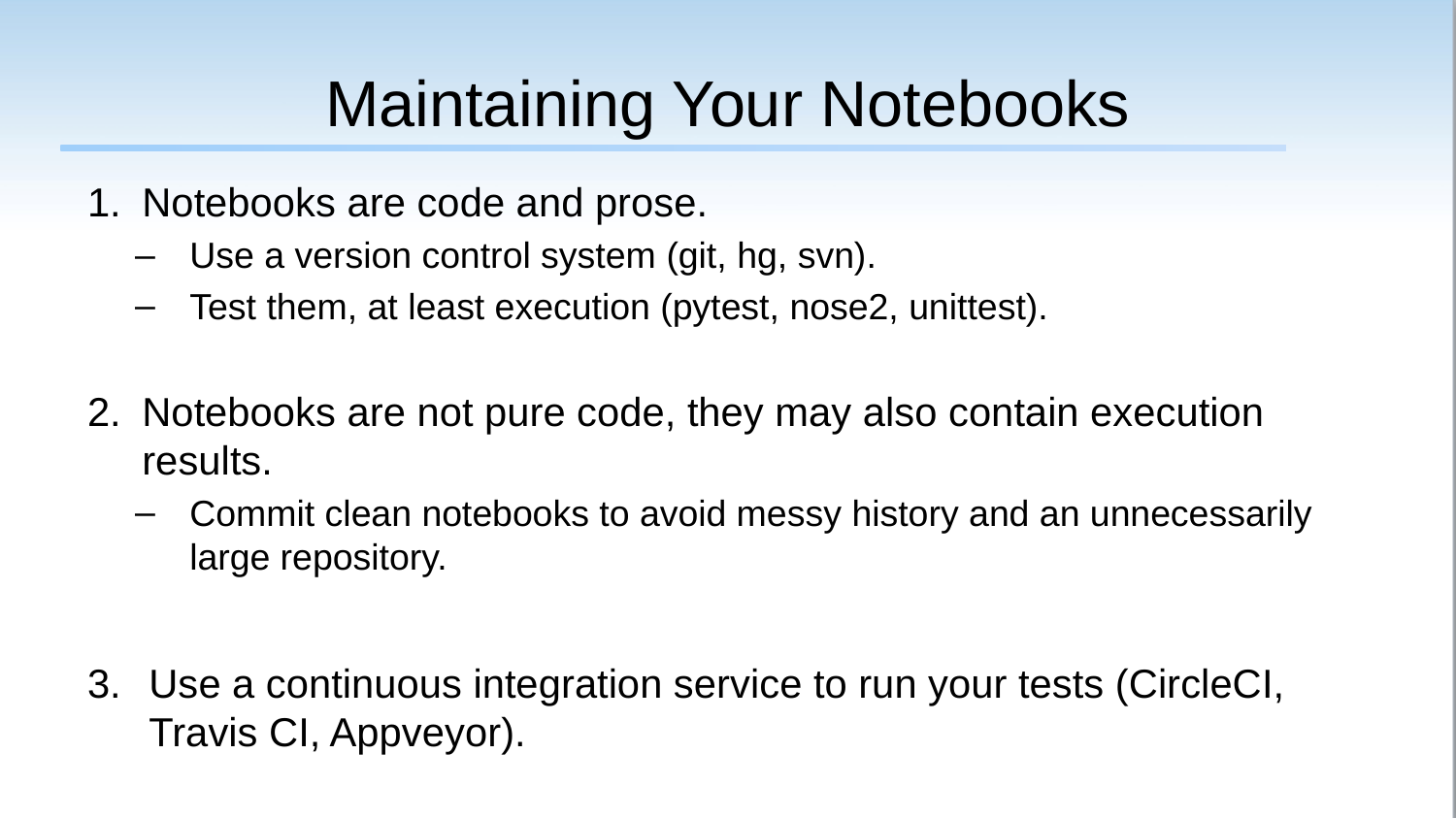

# Maintaining Your Notebooks
Notebooks are code and prose.
Use a version control system (git, hg, svn).
Test them, at least execution (pytest, nose2, unittest).

Notebooks are not pure code, they may also contain execution results.
Commit clean notebooks to avoid messy history and an unnecessarily large repository.

Use a continuous integration service to run your tests (CircleCI, Travis CI, Appveyor).